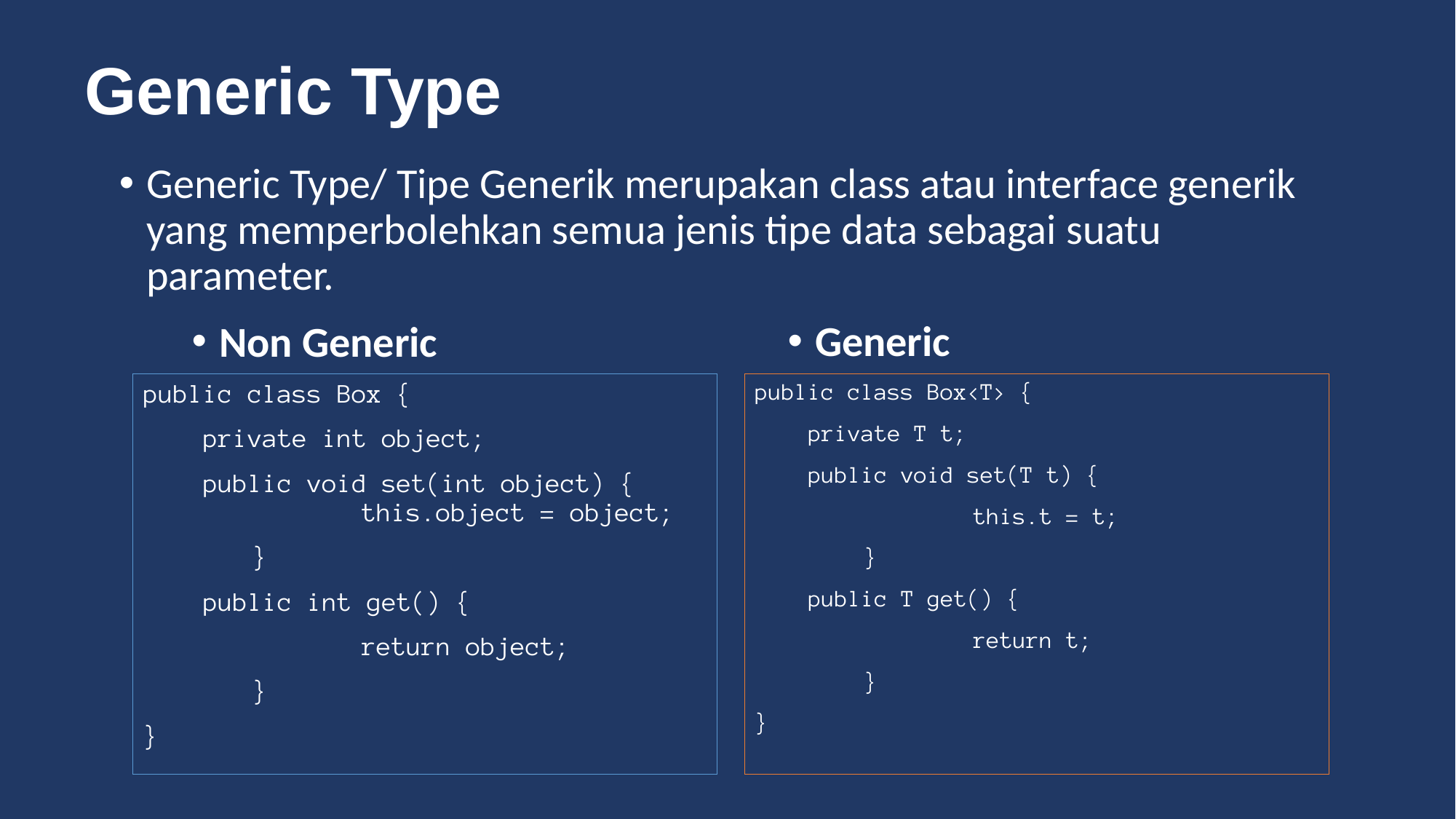

# Generic Type
Generic Type/ Tipe Generik merupakan class atau interface generik yang memperbolehkan semua jenis tipe data sebagai suatu parameter.
Non Generic
Generic
public class Box {
    private int object;
    public void set(int object) { 			this.object = object;
	}
    public int get() {
		return object;
	}
}
public class Box<T> {
    private T t;
    public void set(T t) {
		this.t = t;
	}
    public T get() {
		return t;
	}
}